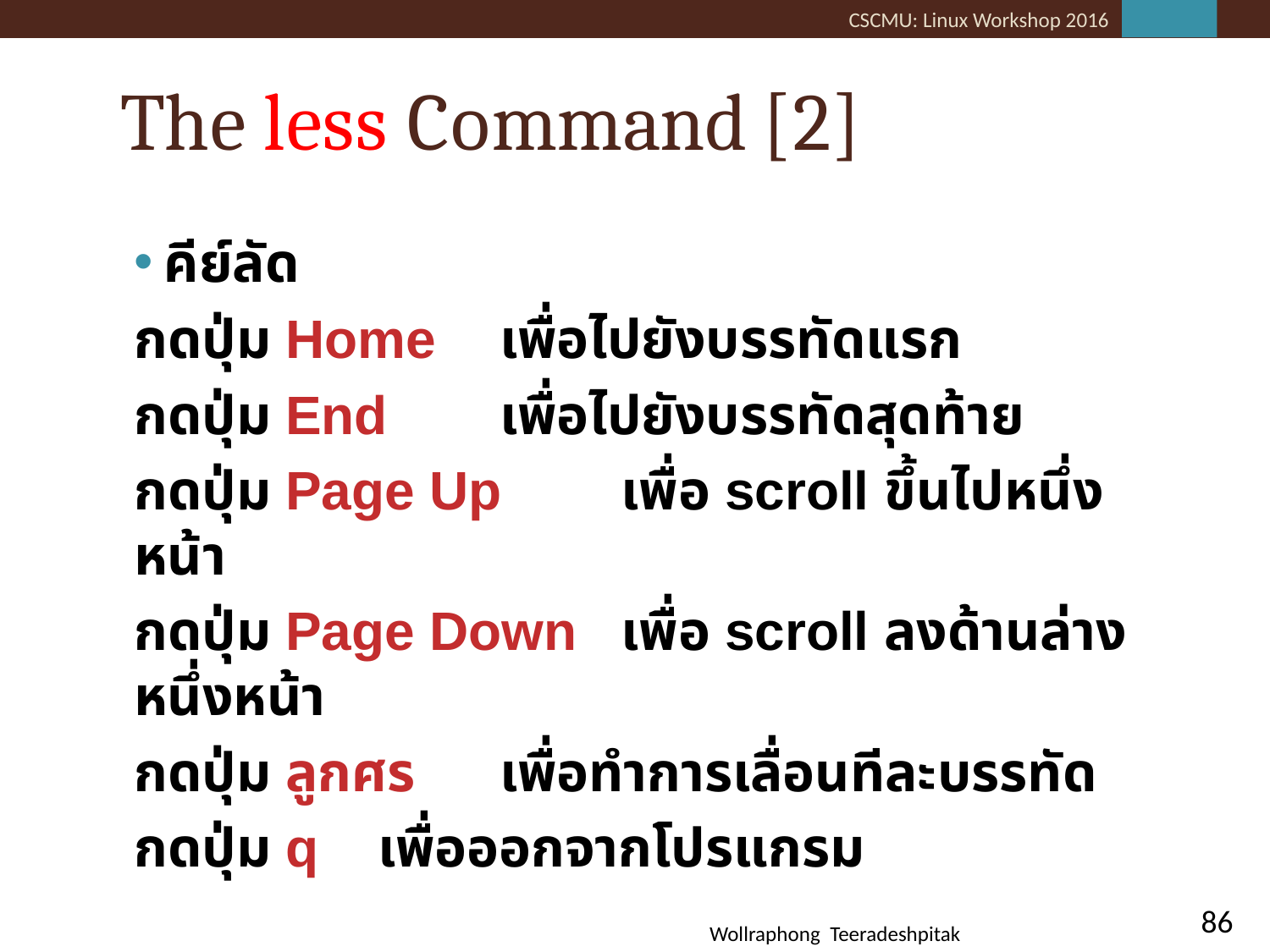

# The less Command [2]
คีย์ลัด
กดปุ่ม Home		เพื่อไปยังบรรทัดแรก
กดปุ่ม End		เพื่อไปยังบรรทัดสุดท้าย
กดปุ่ม Page Up	เพื่อ scroll ขึ้นไปหนึ่งหน้า
กดปุ่ม Page Down	เพื่อ scroll ลงด้านล่างหนึ่งหน้า
กดปุ่ม ลูกศร		เพื่อทำการเลื่อนทีละบรรทัด
กดปุ่ม q		เพื่อออกจากโปรแกรม
86
Wollraphong  Teeradeshpitak